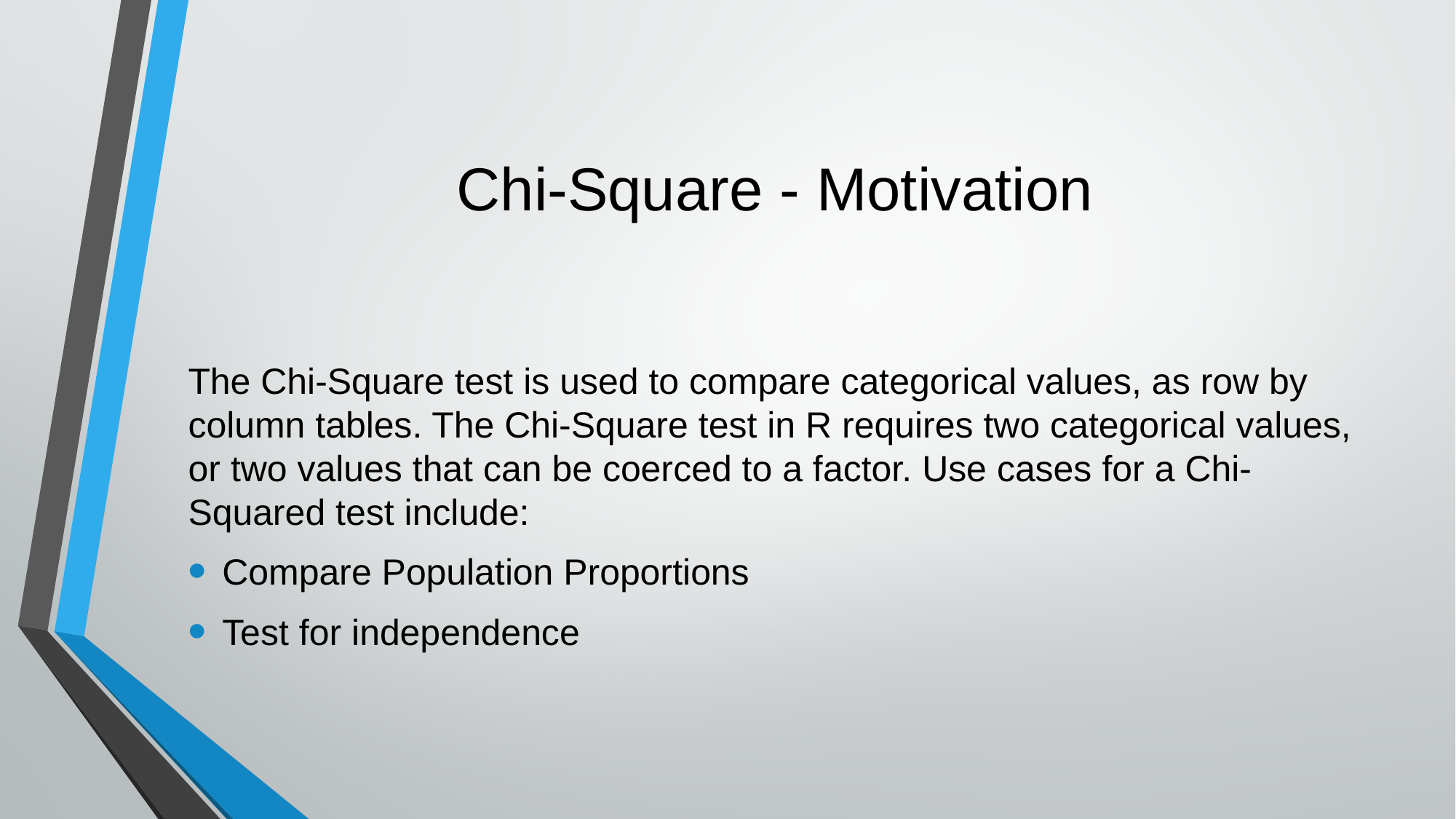

# Chi-Square - Motivation
The Chi-Square test is used to compare categorical values, as row by column tables. The Chi-Square test in R requires two categorical values, or two values that can be coerced to a factor. Use cases for a Chi-Squared test include:
Compare Population Proportions
Test for independence